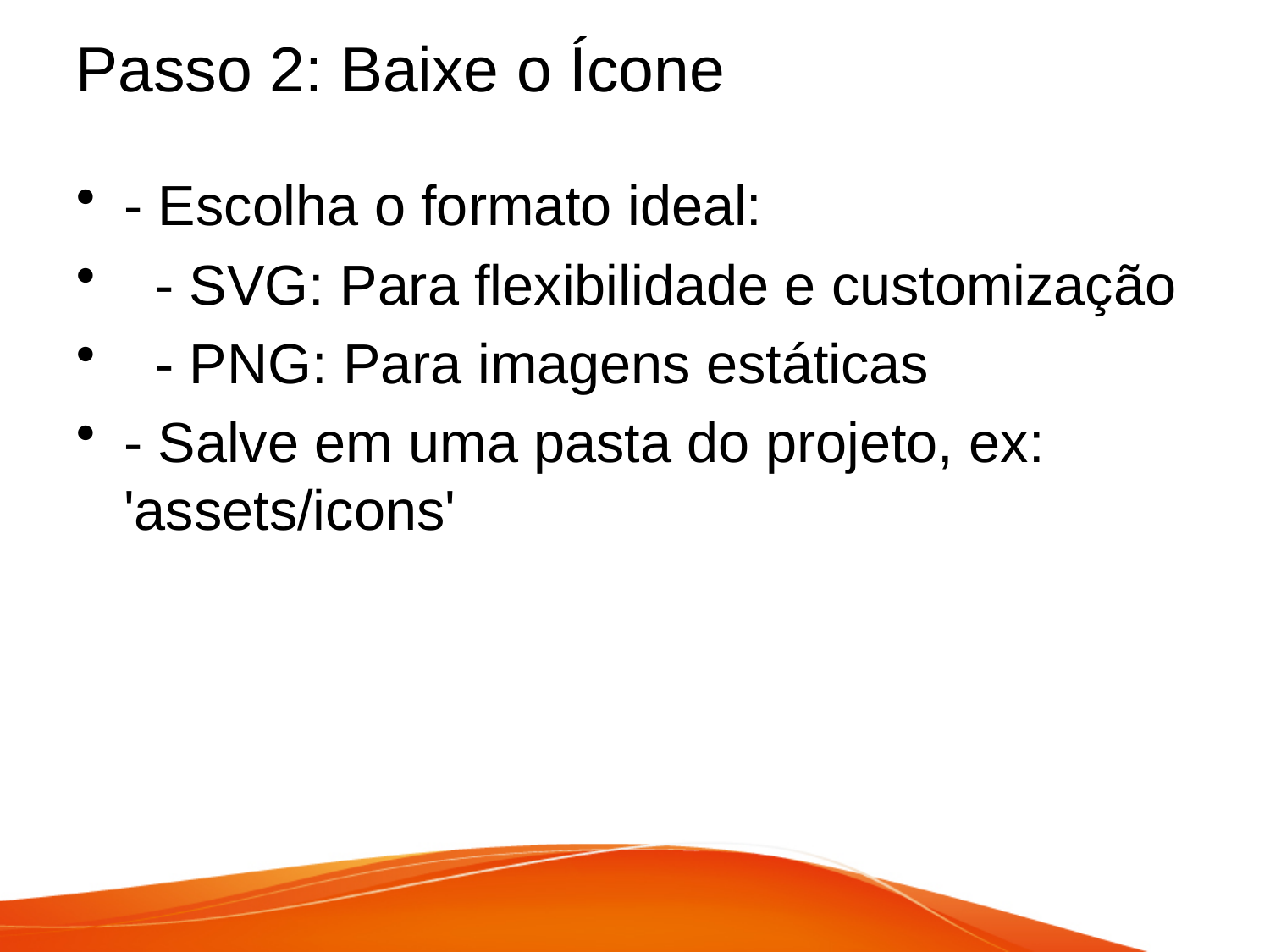

# Passo 2: Baixe o Ícone
- Escolha o formato ideal:
  - SVG: Para flexibilidade e customização
  - PNG: Para imagens estáticas
- Salve em uma pasta do projeto, ex: 'assets/icons'